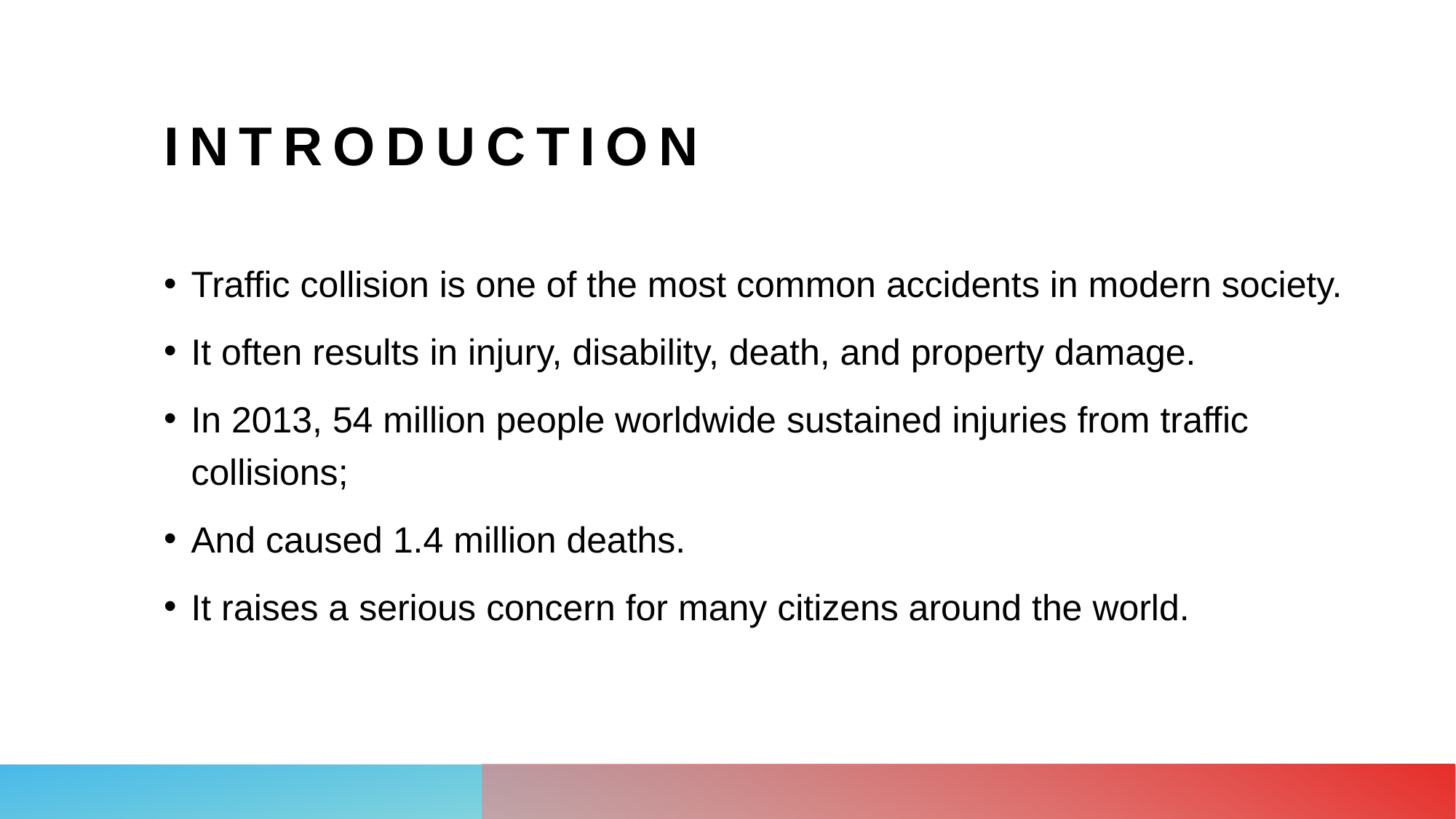

# Introduction
Traffic collision is one of the most common accidents in modern society.
It often results in injury, disability, death, and property damage.
In 2013, 54 million people worldwide sustained injuries from traffic collisions;
And caused 1.4 million deaths.
It raises a serious concern for many citizens around the world.